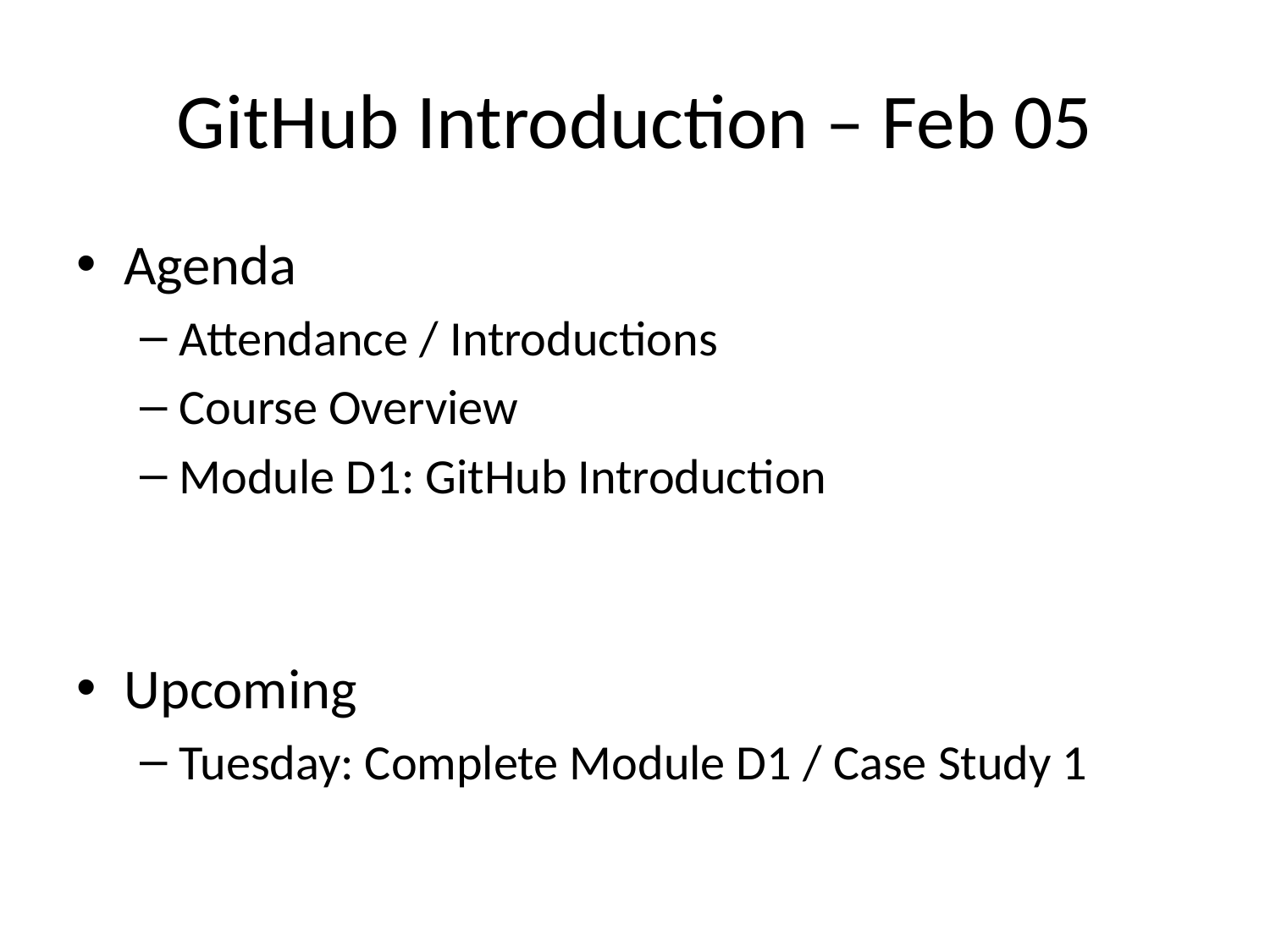

# GitHub Introduction – Feb 05
Agenda
Attendance / Introductions
Course Overview
Module D1: GitHub Introduction

Upcoming
Tuesday: Complete Module D1 / Case Study 1